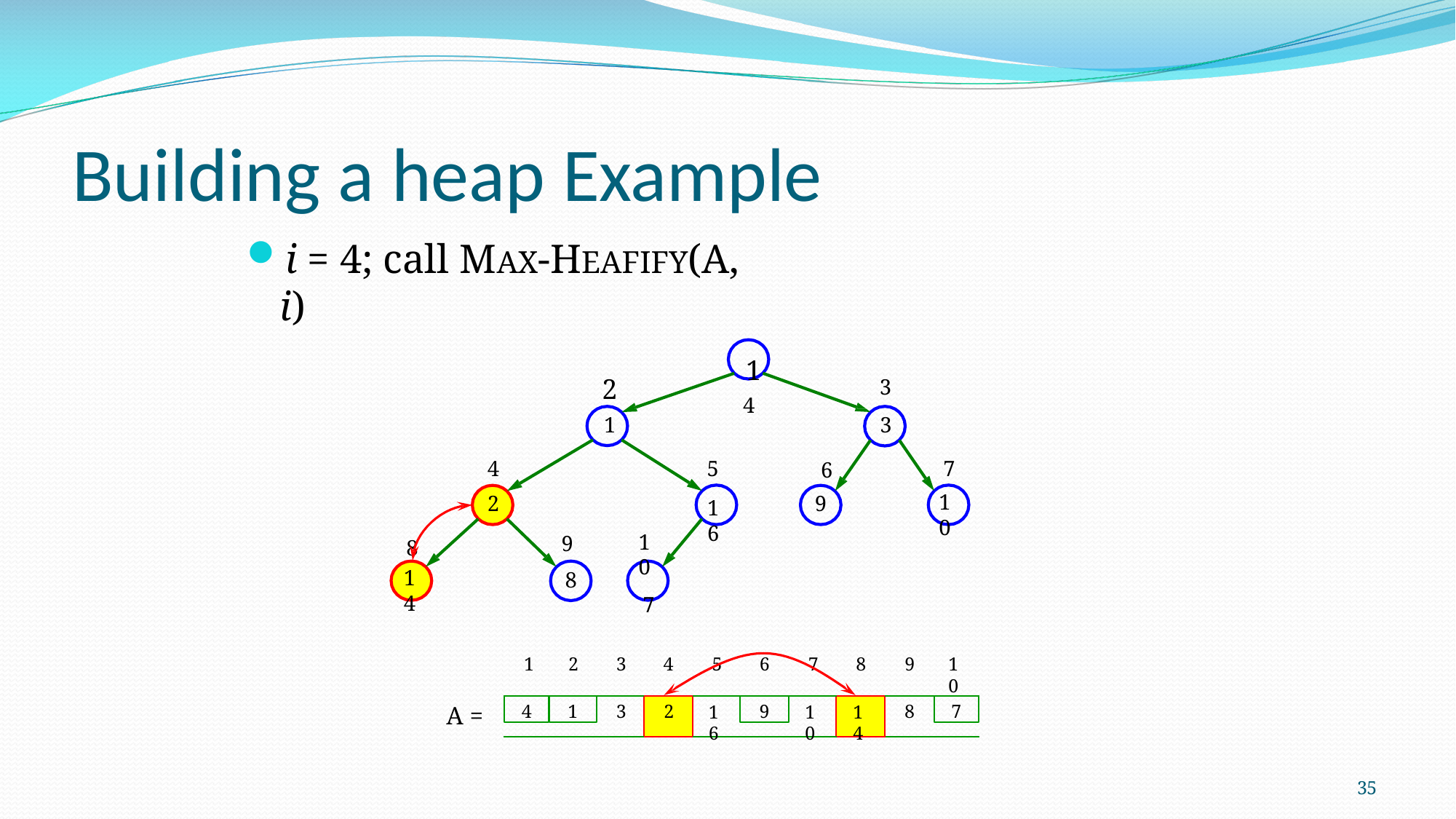

# Building a heap Example
i = 4; call MAX-HEAFIFY(A, i)
1
4

3
3
2
1
4
2
7
10
6
9
5
16

10
7
9
8
8
14
1
2
3
4
5
6
7
8
9
10

4
1
9
7
A =
3
2
16
10
14
8
35